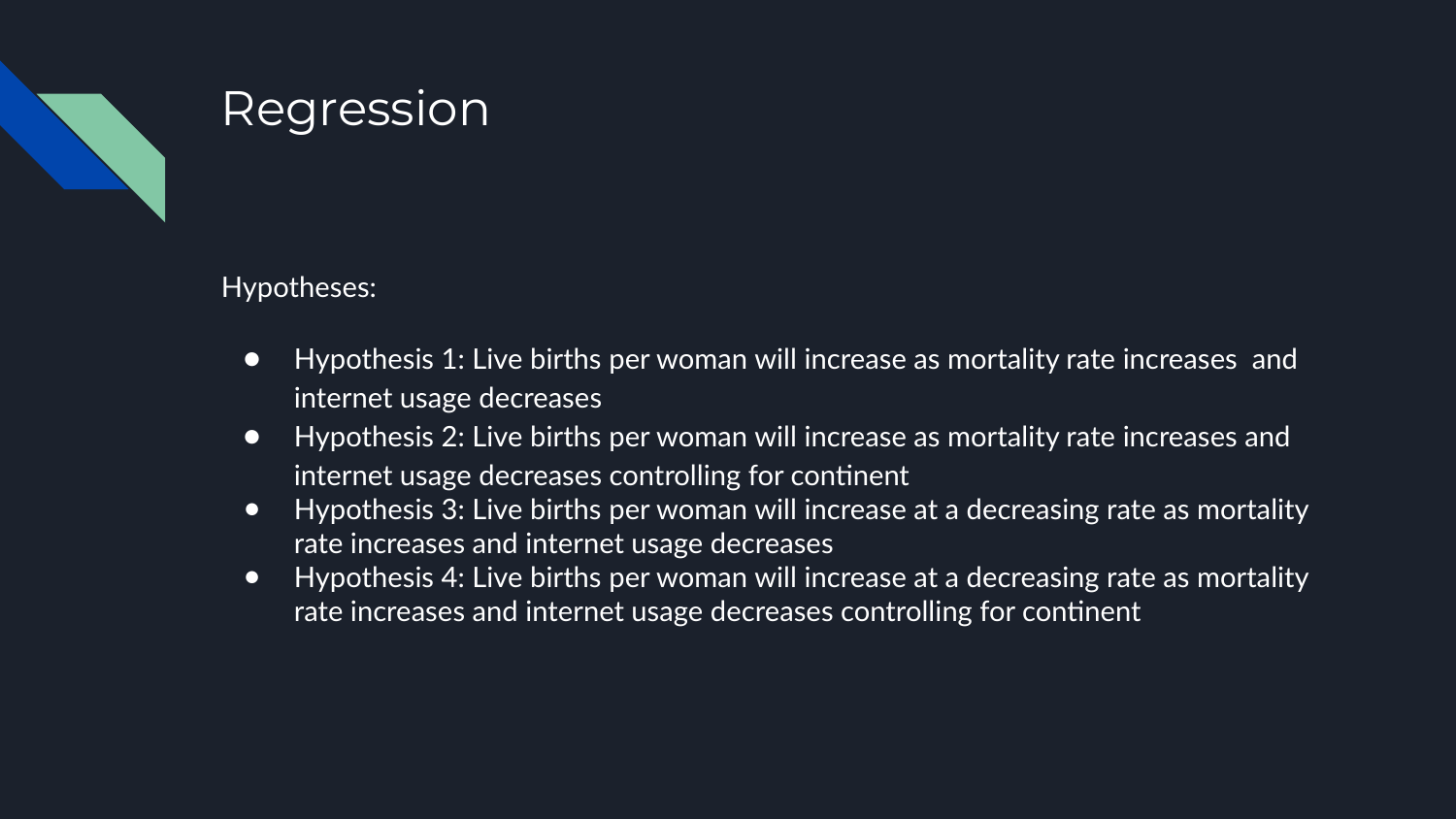

# Regression
Hypotheses:
Hypothesis 1: Live births per woman will increase as mortality rate increases  and internet usage decreases
Hypothesis 2: Live births per woman will increase as mortality rate increases and internet usage decreases controlling for continent
Hypothesis 3: Live births per woman will increase at a decreasing rate as mortality rate increases and internet usage decreases
Hypothesis 4: Live births per woman will increase at a decreasing rate as mortality rate increases and internet usage decreases controlling for continent